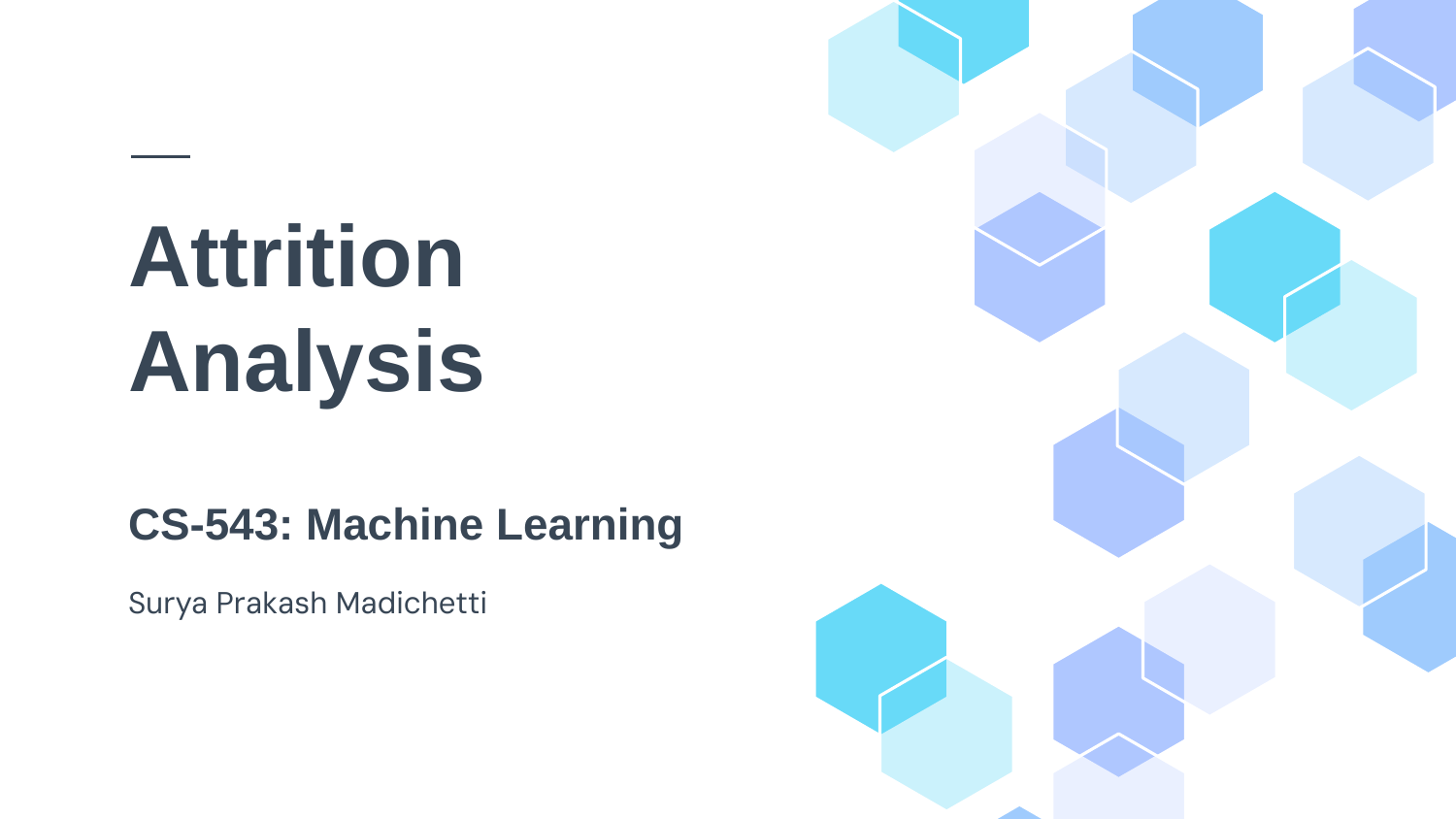

# Attrition Analysis
CS-543: Machine Learning
Surya Prakash Madichetti